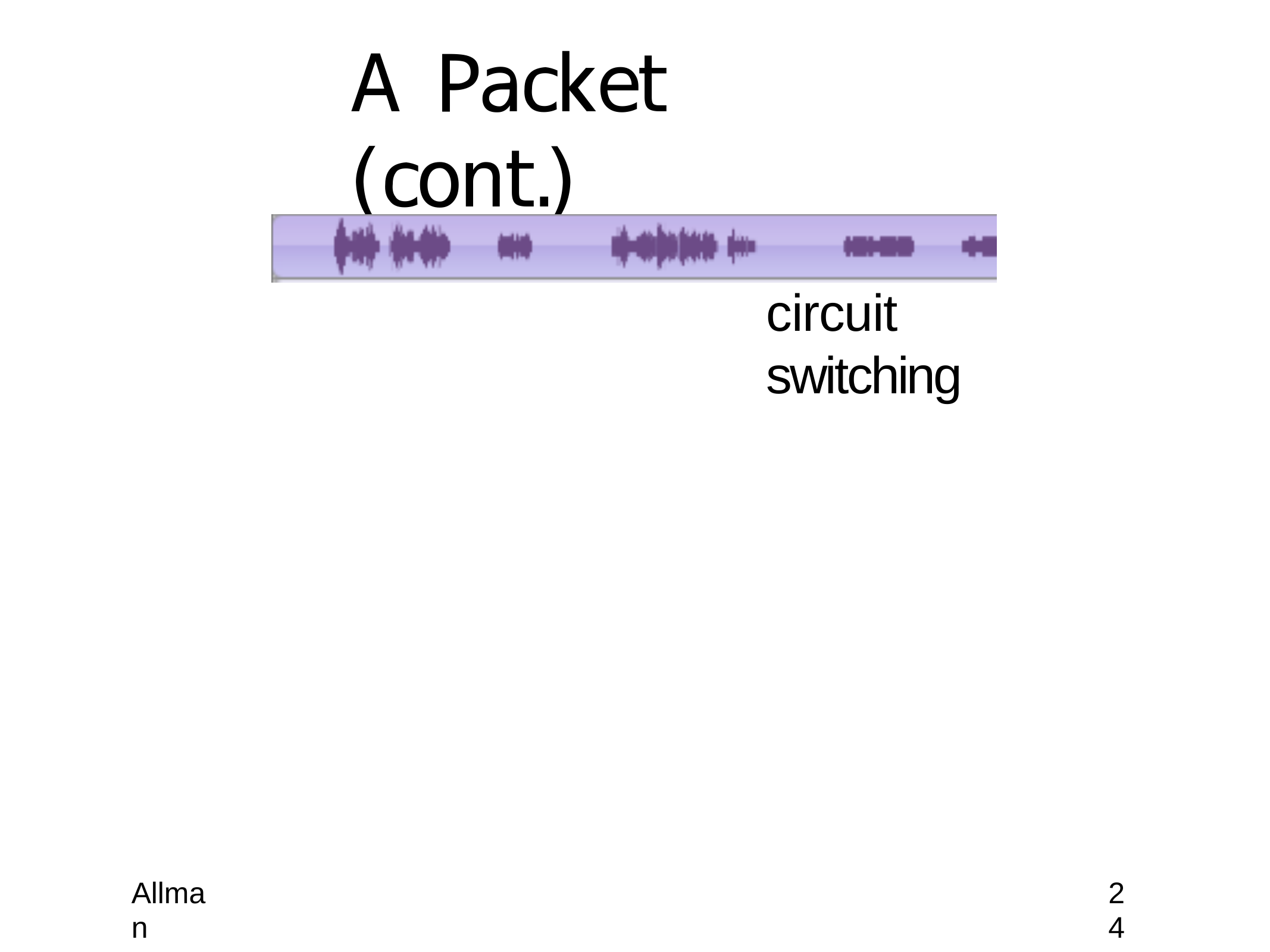

A Packet (cont.)

circuit switching
Allman
24